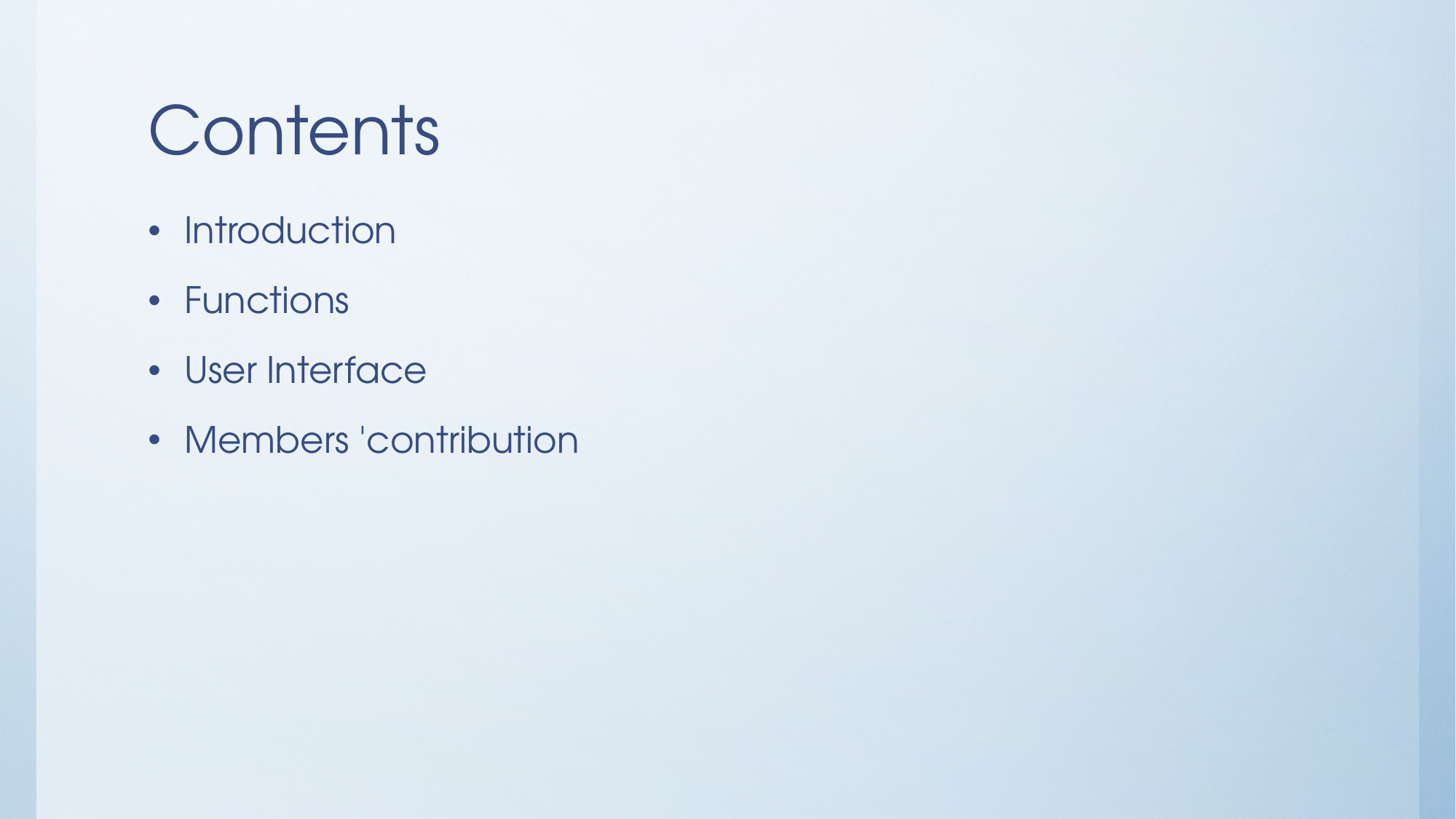

# Contents
Introduction
Functions
User Interface
Members 'contribution